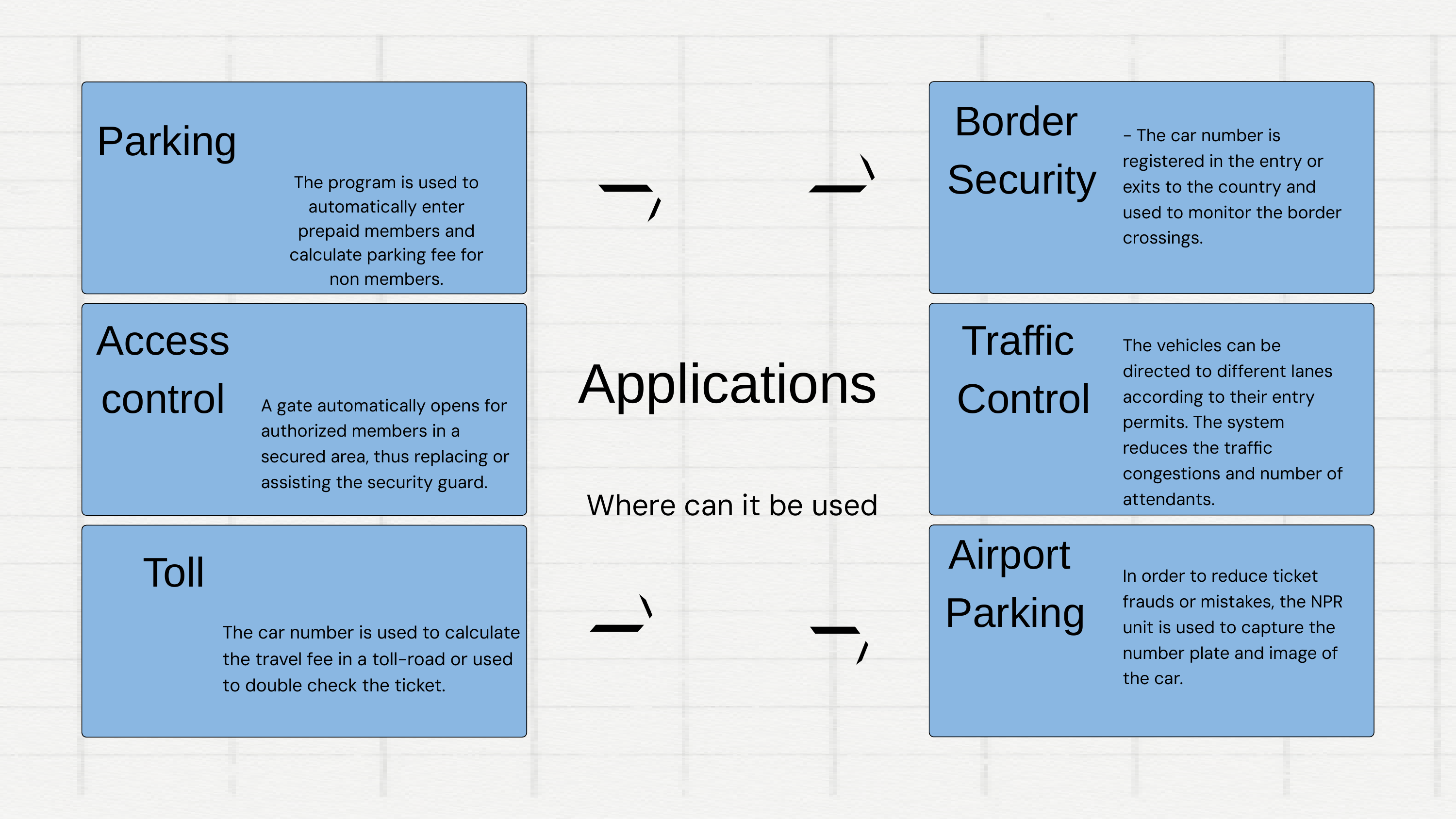

Border
Security
Parking
- The car number is registered in the entry or exits to the country and used to monitor the border crossings.
The program is used to automatically enter prepaid members and calculate parking fee for non members.

Access control
Traffic
 Control
The vehicles can be directed to different lanes according to their entry permits. The system reduces the traffic congestions and number of attendants.
Applications
A gate automatically opens for authorized members in a secured area, thus replacing or assisting the security guard.
Where can it be used
Airport
Parking

Toll
In order to reduce ticket frauds or mistakes, the NPR unit is used to capture the number plate and image of the car.

The car number is used to calculate the travel fee in a toll-road or used to double check the ticket.